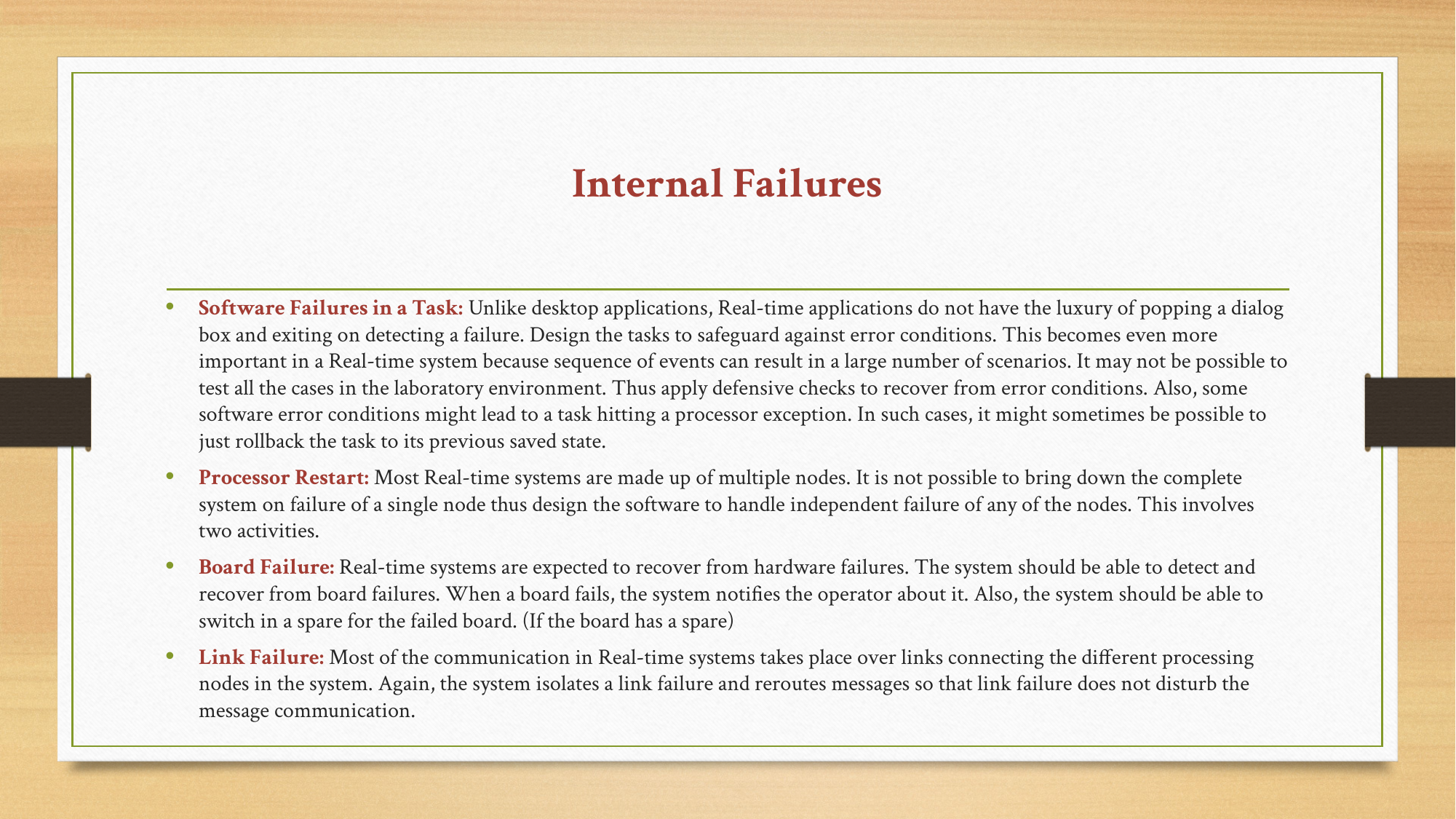

# Internal Failures
Software Failures in a Task: Unlike desktop applications, Real-time applications do not have the luxury of popping a dialog box and exiting on detecting a failure. Design the tasks to safeguard against error conditions. This becomes even more important in a Real-time system because sequence of events can result in a large number of scenarios. It may not be possible to test all the cases in the laboratory environment. Thus apply defensive checks to recover from error conditions. Also, some software error conditions might lead to a task hitting a processor exception. In such cases, it might sometimes be possible to just rollback the task to its previous saved state.
Processor Restart: Most Real-time systems are made up of multiple nodes. It is not possible to bring down the complete system on failure of a single node thus design the software to handle independent failure of any of the nodes. This involves two activities.
Board Failure: Real-time systems are expected to recover from hardware failures. The system should be able to detect and recover from board failures. When a board fails, the system notifies the operator about it. Also, the system should be able to switch in a spare for the failed board. (If the board has a spare)
Link Failure: Most of the communication in Real-time systems takes place over links connecting the different processing nodes in the system. Again, the system isolates a link failure and reroutes messages so that link failure does not disturb the message communication.